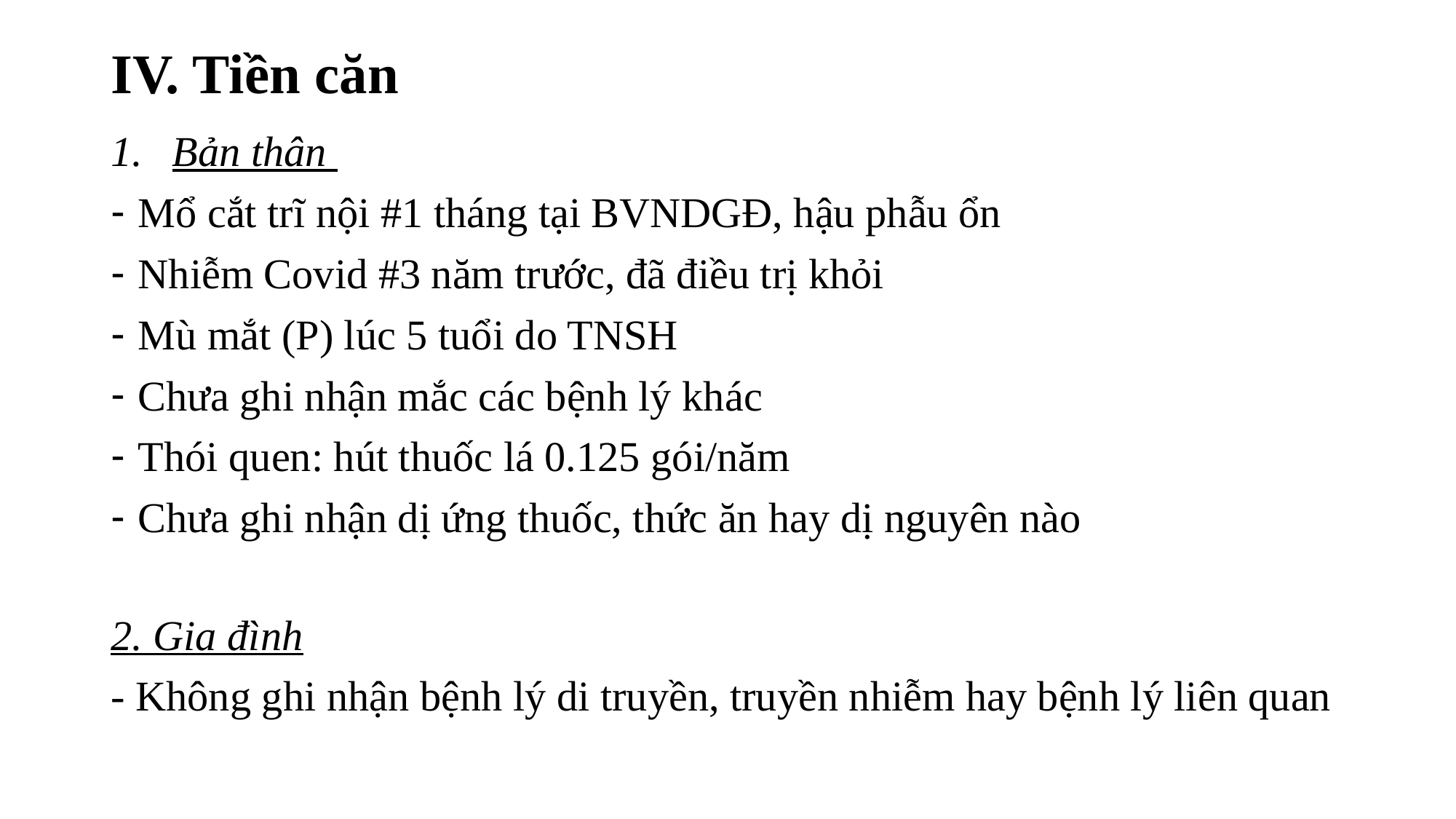

# IV. Tiền căn
Bản thân
Mổ cắt trĩ nội #1 tháng tại BVNDGĐ, hậu phẫu ổn
Nhiễm Covid #3 năm trước, đã điều trị khỏi
Mù mắt (P) lúc 5 tuổi do TNSH
Chưa ghi nhận mắc các bệnh lý khác
Thói quen: hút thuốc lá 0.125 gói/năm
Chưa ghi nhận dị ứng thuốc, thức ăn hay dị nguyên nào
2. Gia đình
- Không ghi nhận bệnh lý di truyền, truyền nhiễm hay bệnh lý liên quan